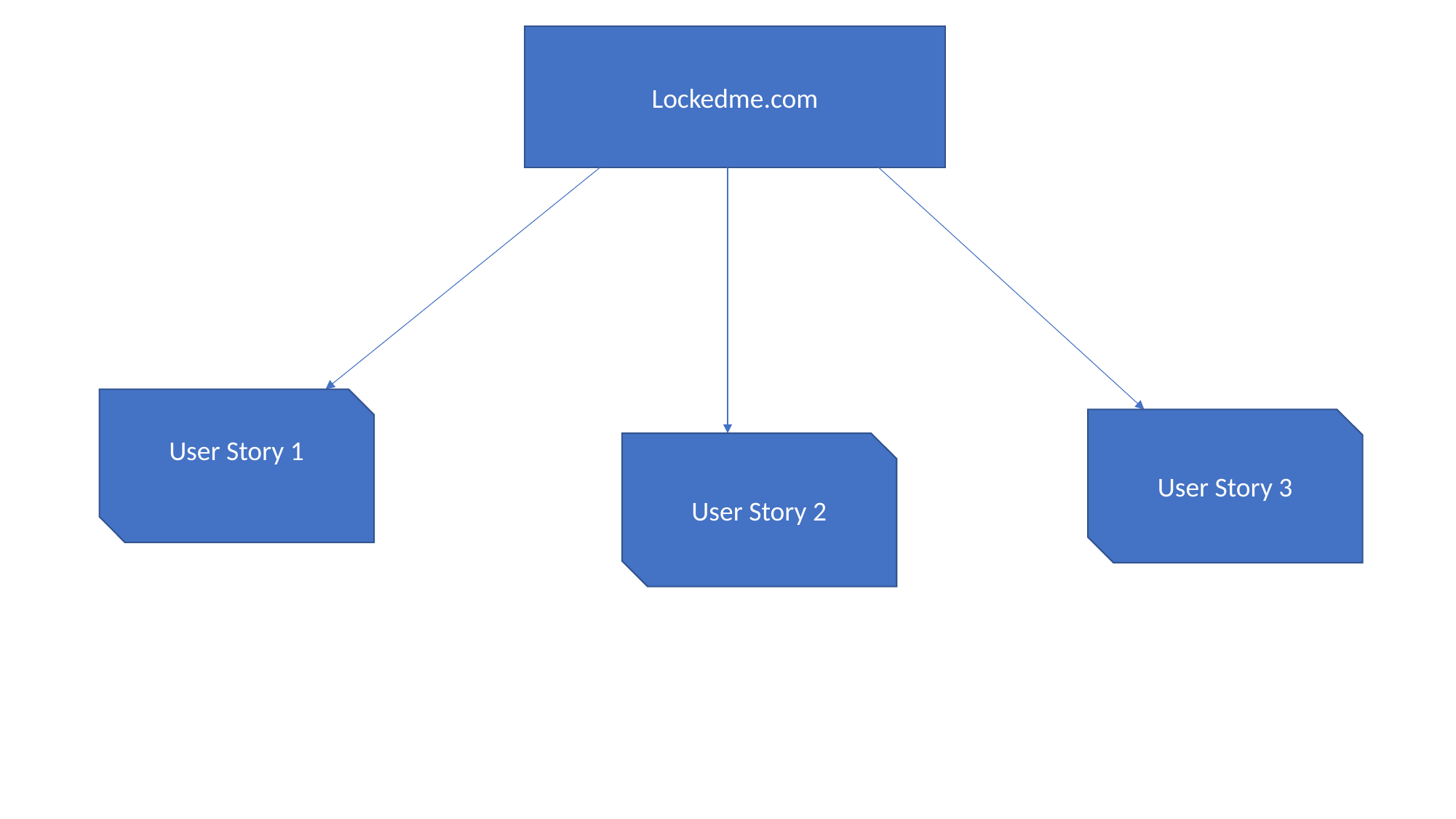

Lockedme.com
User Story 1

User Story 3
User Story 2